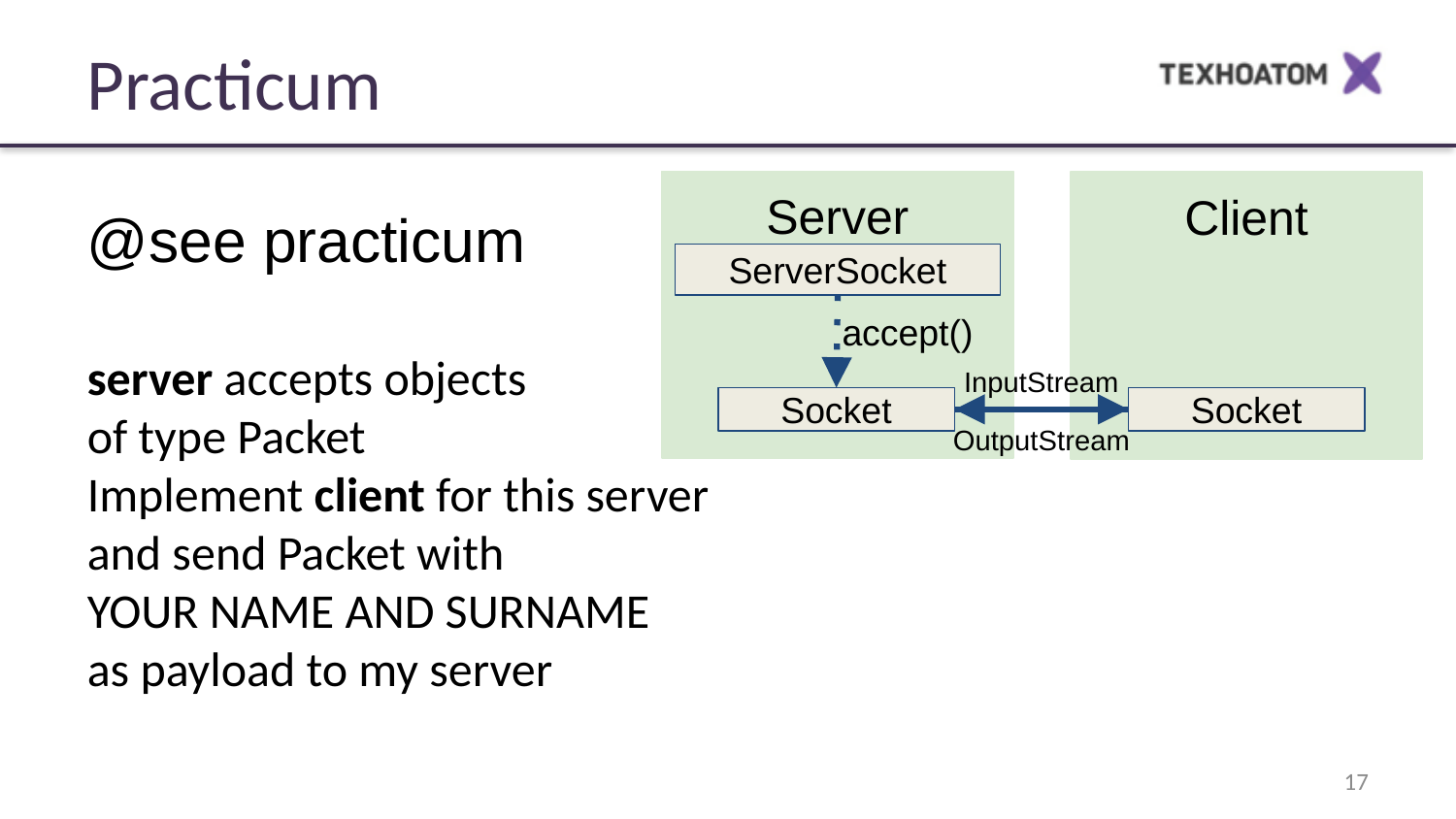

Practicum
Server
Client
@see practicum

server accepts objects
of type Packet
Implement client for this server
and send Packet with
YOUR NAME AND SURNAME
as payload to my server

ServerSocket
accept()
InputStream

OutputStream
Socket
Socket
17